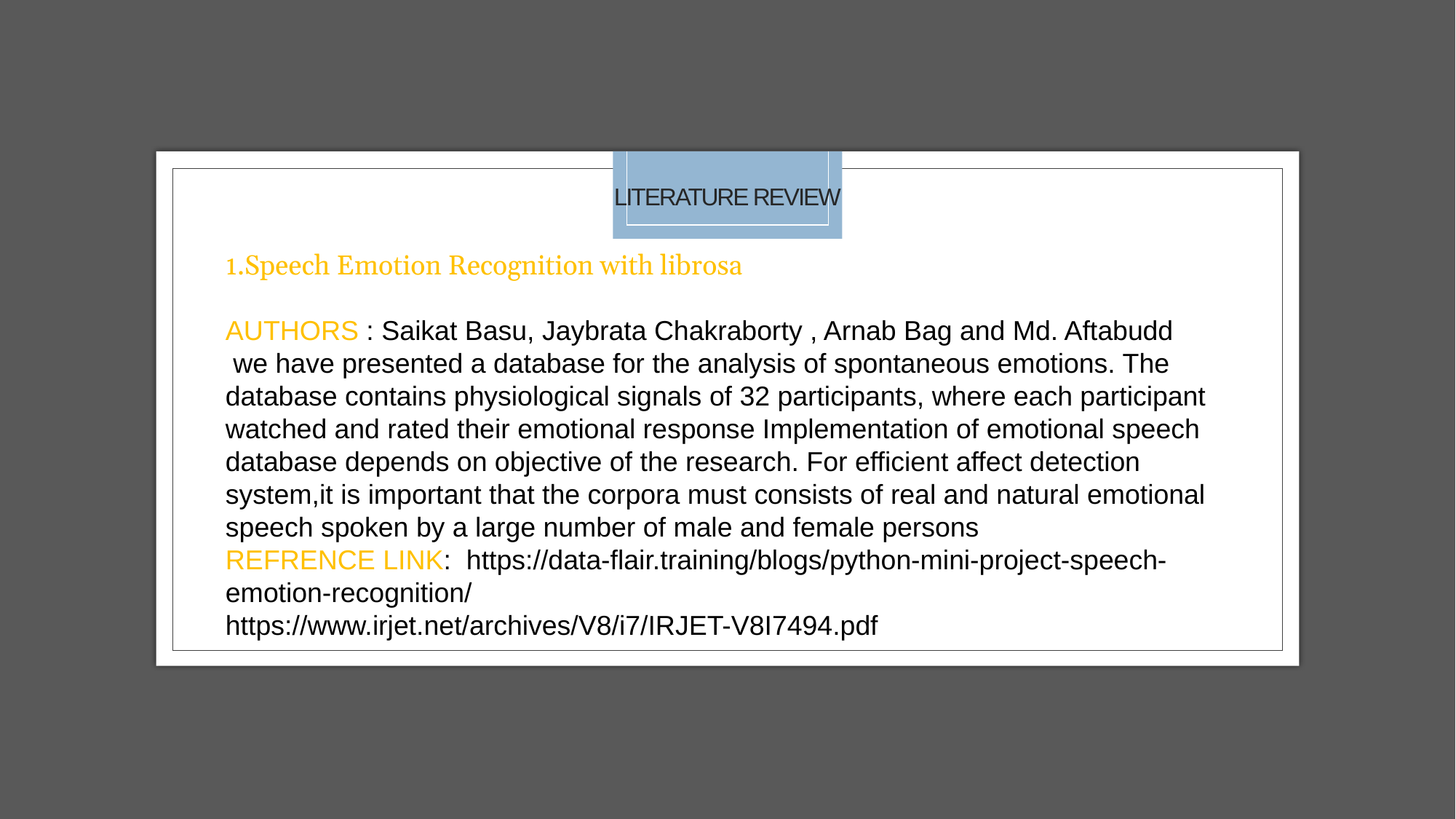

# Literature review

1.Speech Emotion Recognition with librosa

AUTHORS : Saikat Basu, Jaybrata Chakraborty , Arnab Bag and Md. Aftabudd
 we have presented a database for the analysis of spontaneous emotions. The database contains physiological signals of 32 participants, where each participant watched and rated their emotional response Implementation of emotional speech database depends on objective of the research. For efficient affect detection system,it is important that the corpora must consists of real and natural emotional speech spoken by a large number of male and female persons
REFRENCE LINK:  https://data-flair.training/blogs/python-mini-project-speech-emotion-recognition/
https://www.irjet.net/archives/V8/i7/IRJET-V8I7494.pdf